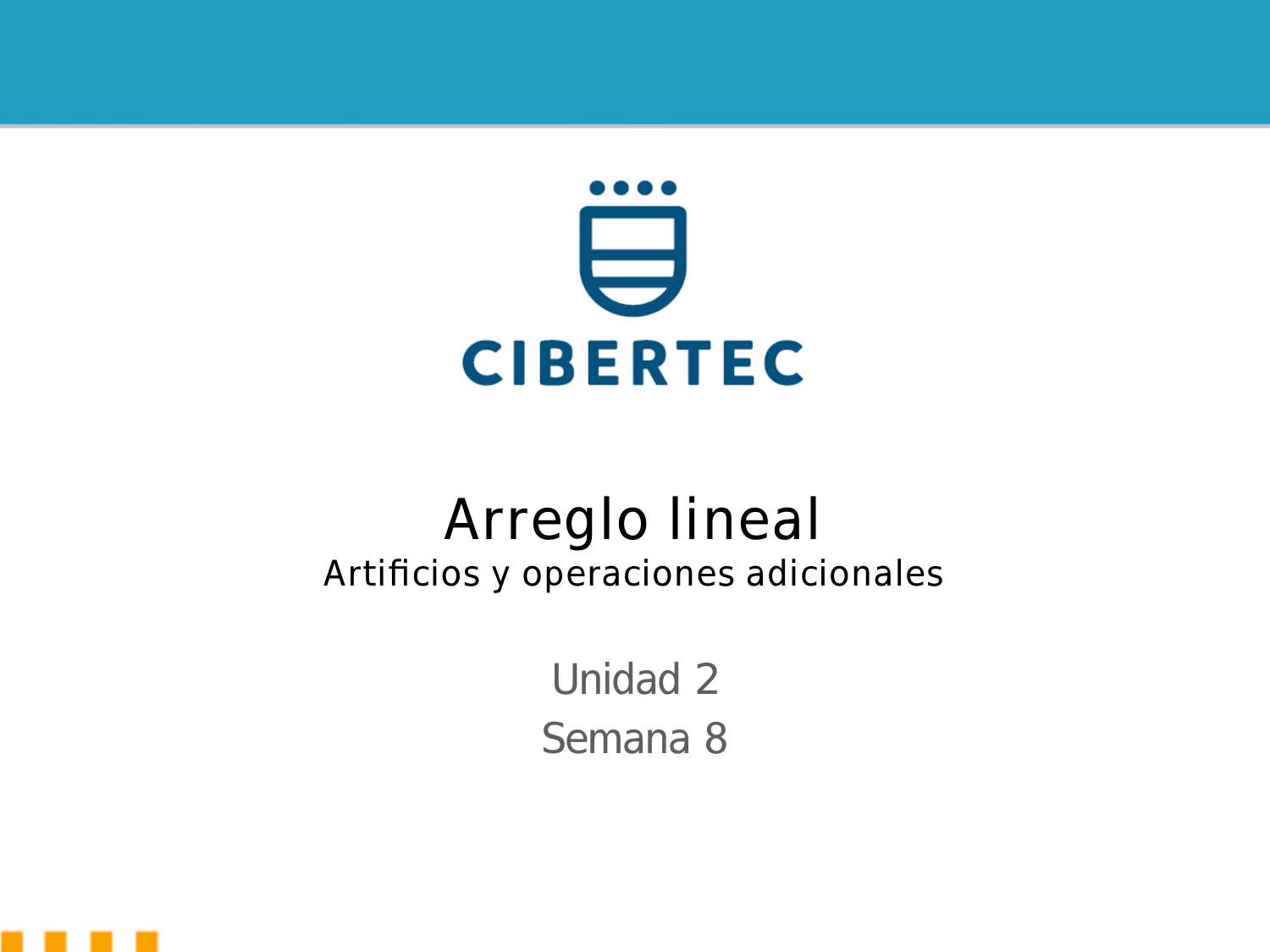

# Arreglo lineal Artificios y operaciones adicionales
Unidad 2
Semana 8